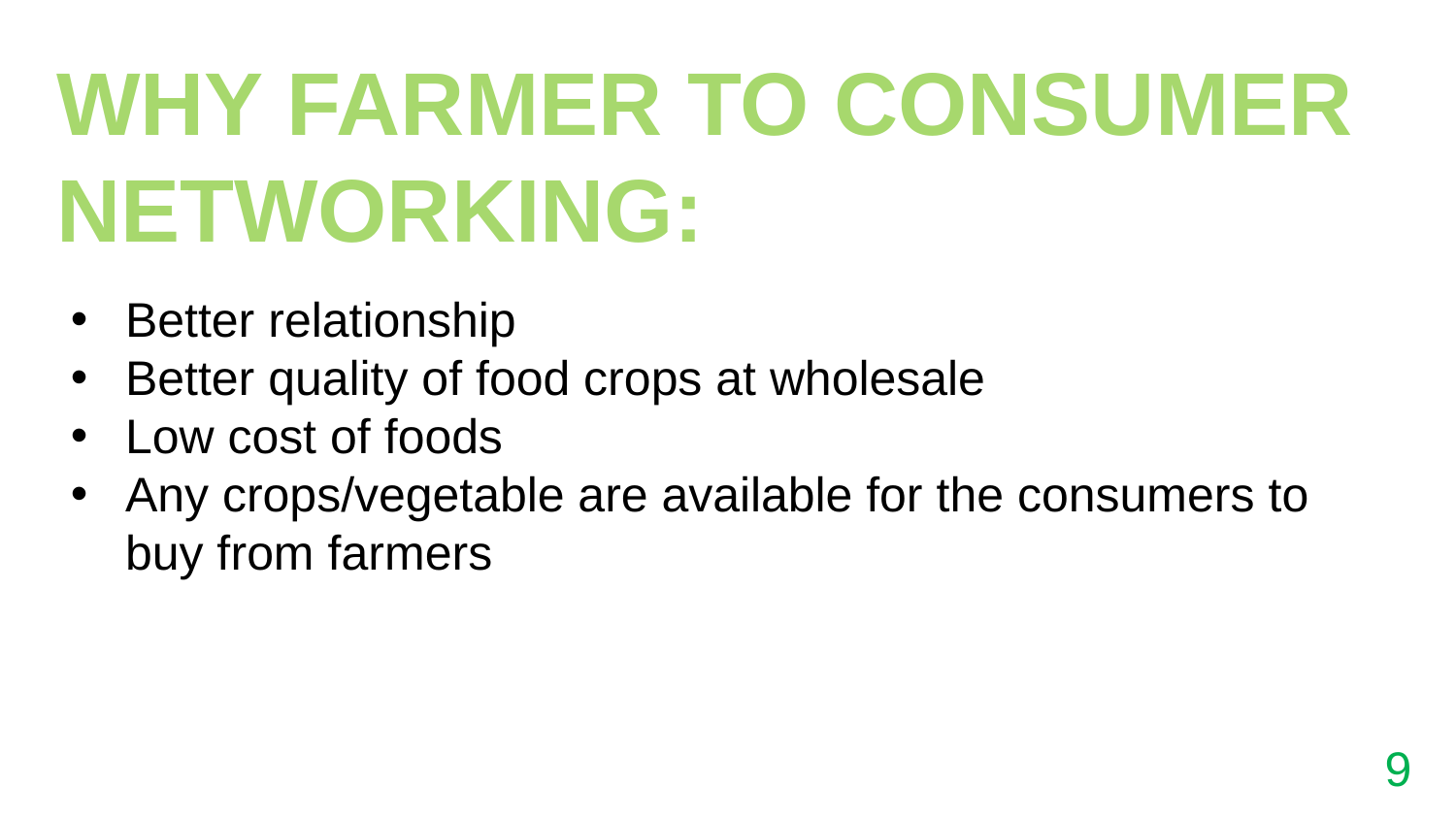

# WHY FARMER TO CONSUMER NETWORKING:
Better relationship
Better quality of food crops at wholesale
Low cost of foods
Any crops/vegetable are available for the consumers to buy from farmers

9